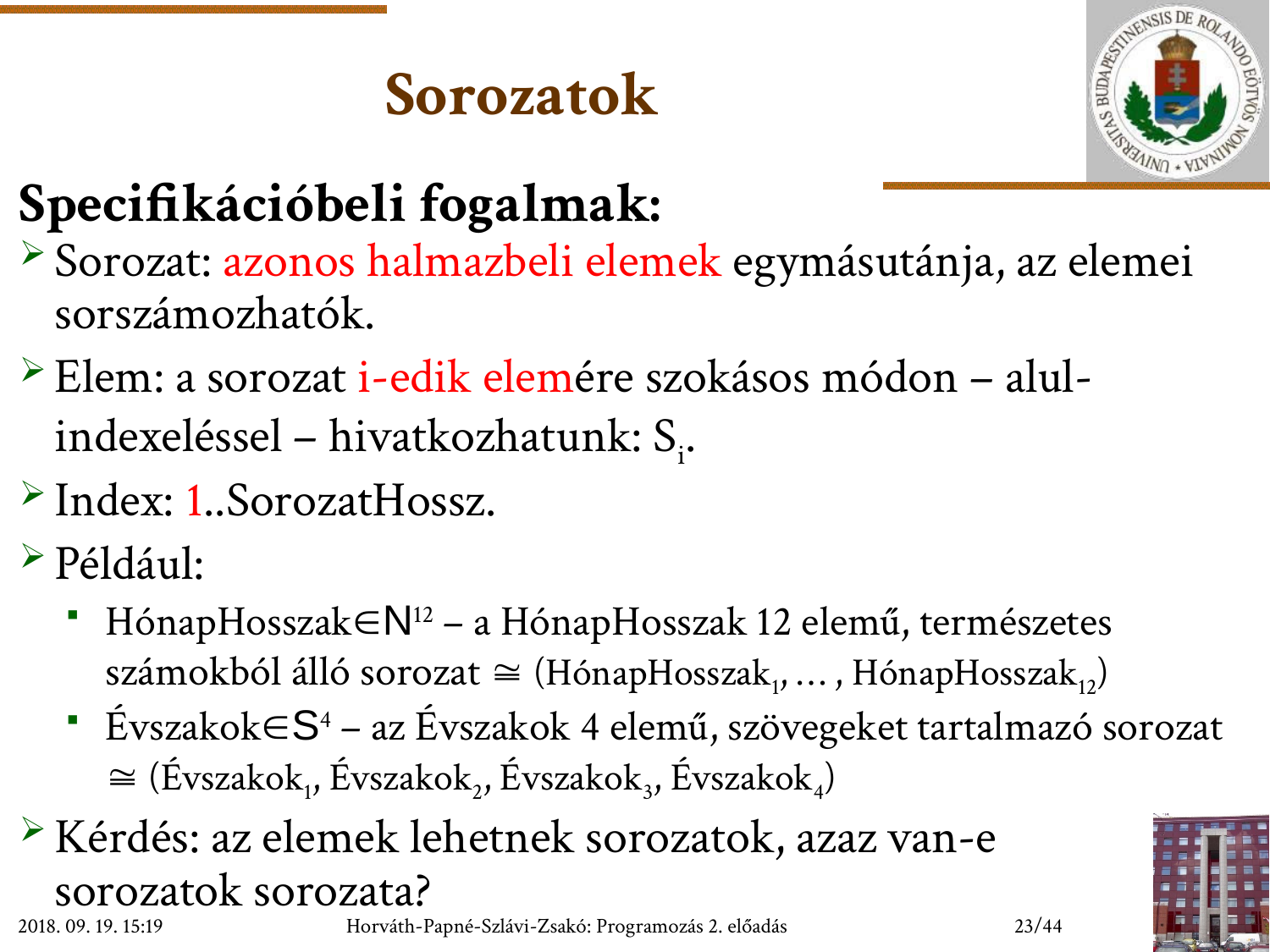

# Sorozatok
Specifikációbeli fogalmak:
Sorozat: azonos halmazbeli elemek egymásutánja, az elemei sorszámozhatók.
Elem: a sorozat i-edik elemére szokásos módon – alul-indexeléssel – hivatkozhatunk: Si.
Index: 1..SorozatHossz.
Például:
HónapHosszak∈N12 – a HónapHosszak 12 elemű, természetes számokból álló sorozat ≅ (HónapHosszak1, … , HónapHosszak12)
Évszakok∈S4 – az Évszakok 4 elemű, szövegeket tartalmazó sorozat ≅ (Évszakok1, Évszakok2, Évszakok3, Évszakok4)
Kérdés: az elemek lehetnek sorozatok, azaz van-e
sorozatok sorozata?

2018. 09. 19. 15:19
Horváth-Papné-Szlávi-Zsakó: Programozás 2. előadás
23/44